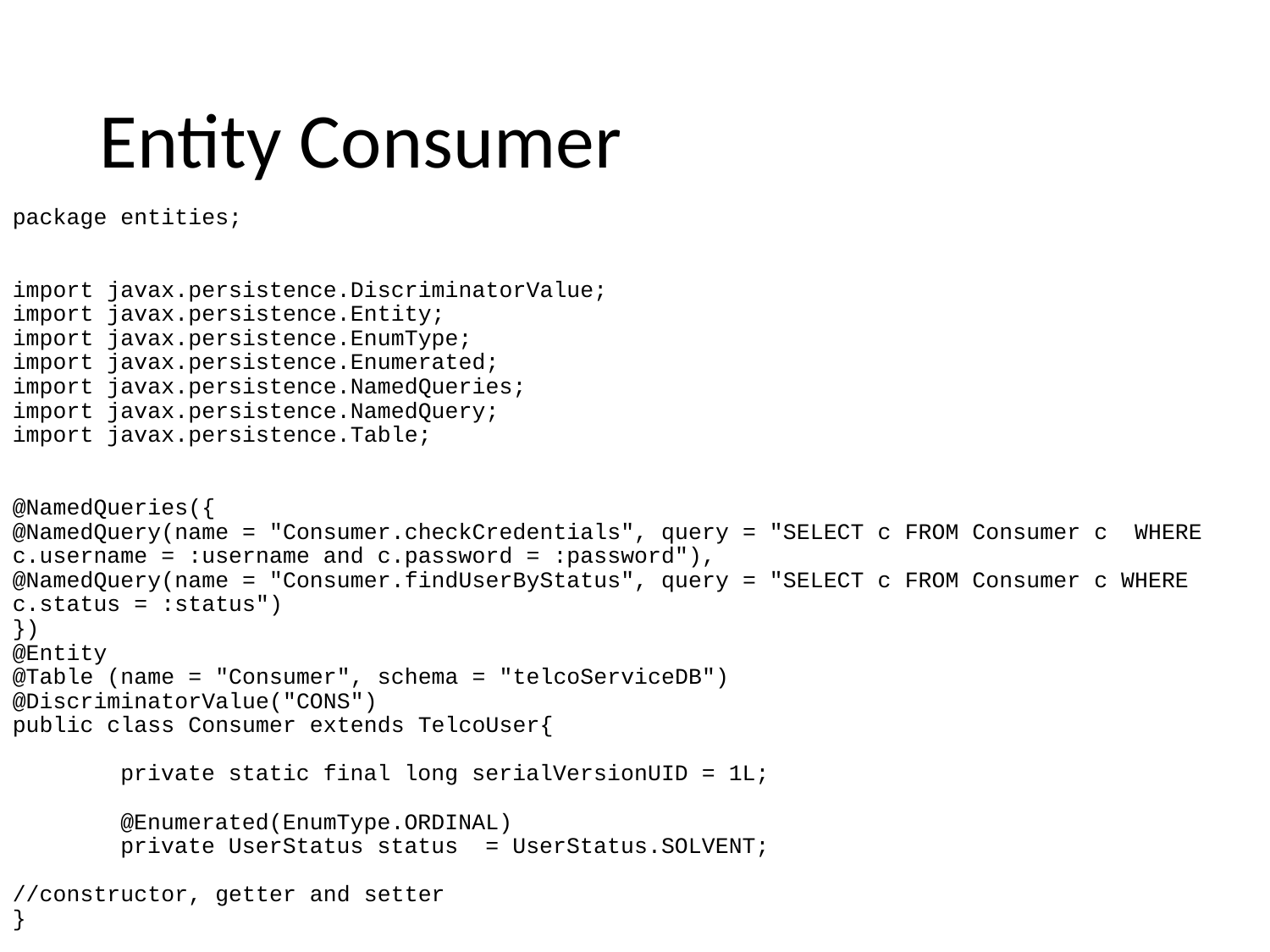

Entity Consumer
package entities;

import javax.persistence.DiscriminatorValue;
import javax.persistence.Entity;
import javax.persistence.EnumType;
import javax.persistence.Enumerated;
import javax.persistence.NamedQueries;
import javax.persistence.NamedQuery;
import javax.persistence.Table;

@NamedQueries({
@NamedQuery(name = "Consumer.checkCredentials", query = "SELECT c FROM Consumer c  WHERE c.username = :username and c.password = :password"),
@NamedQuery(name = "Consumer.findUserByStatus", query = "SELECT c FROM Consumer c WHERE c.status = :status")
})
@Entity
@Table (name = "Consumer", schema = "telcoServiceDB")
@DiscriminatorValue("CONS")
public class Consumer extends TelcoUser{

	private static final long serialVersionUID = 1L;

	@Enumerated(EnumType.ORDINAL)
	private UserStatus status  = UserStatus.SOLVENT;

//constructor, getter and setter
}